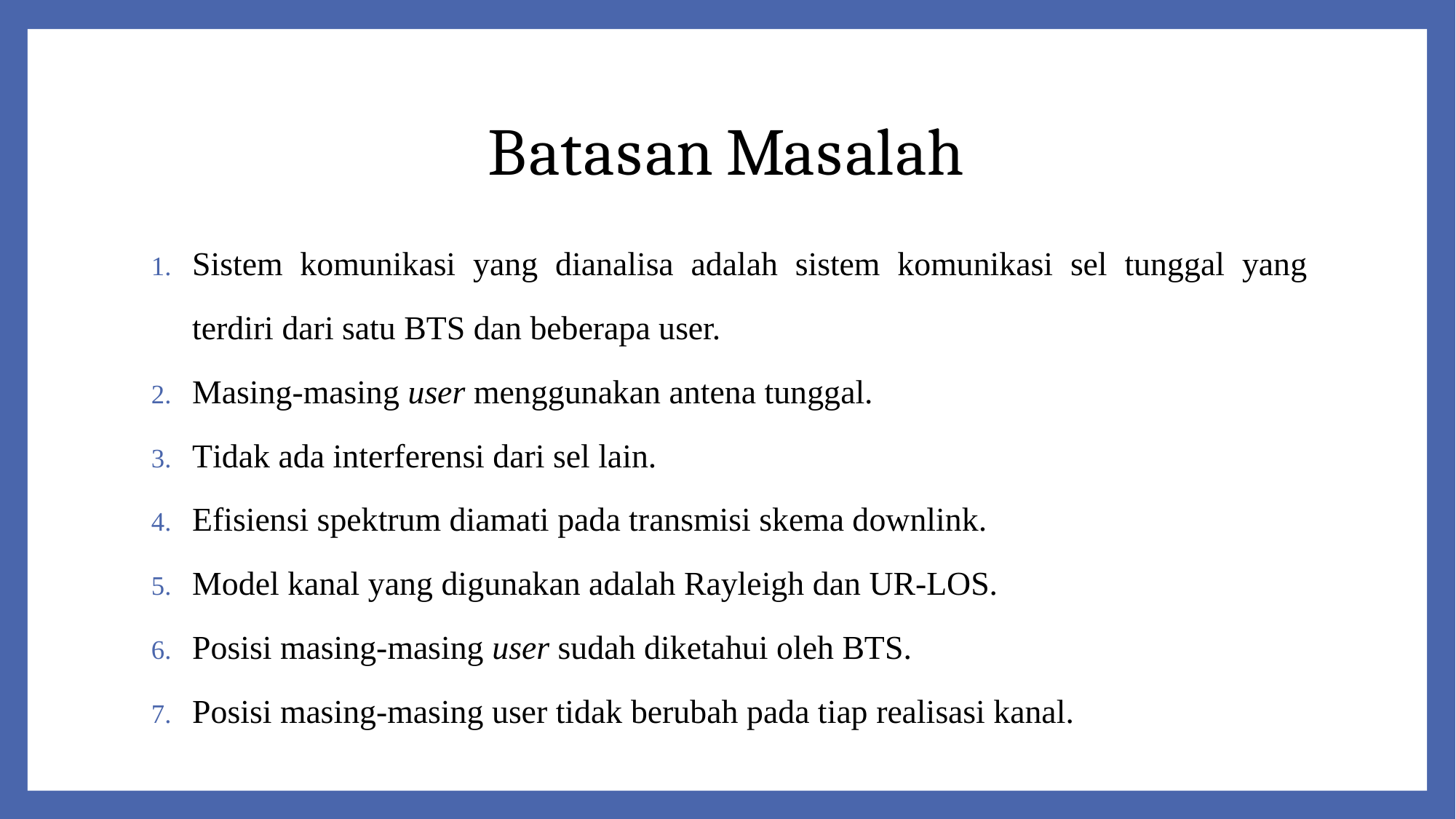

# Batasan Masalah
Sistem komunikasi yang dianalisa adalah sistem komunikasi sel tunggal yang terdiri dari satu BTS dan beberapa user.
Masing-masing user menggunakan antena tunggal.
Tidak ada interferensi dari sel lain.
Efisiensi spektrum diamati pada transmisi skema downlink.
Model kanal yang digunakan adalah Rayleigh dan UR-LOS.
Posisi masing-masing user sudah diketahui oleh BTS.
Posisi masing-masing user tidak berubah pada tiap realisasi kanal.